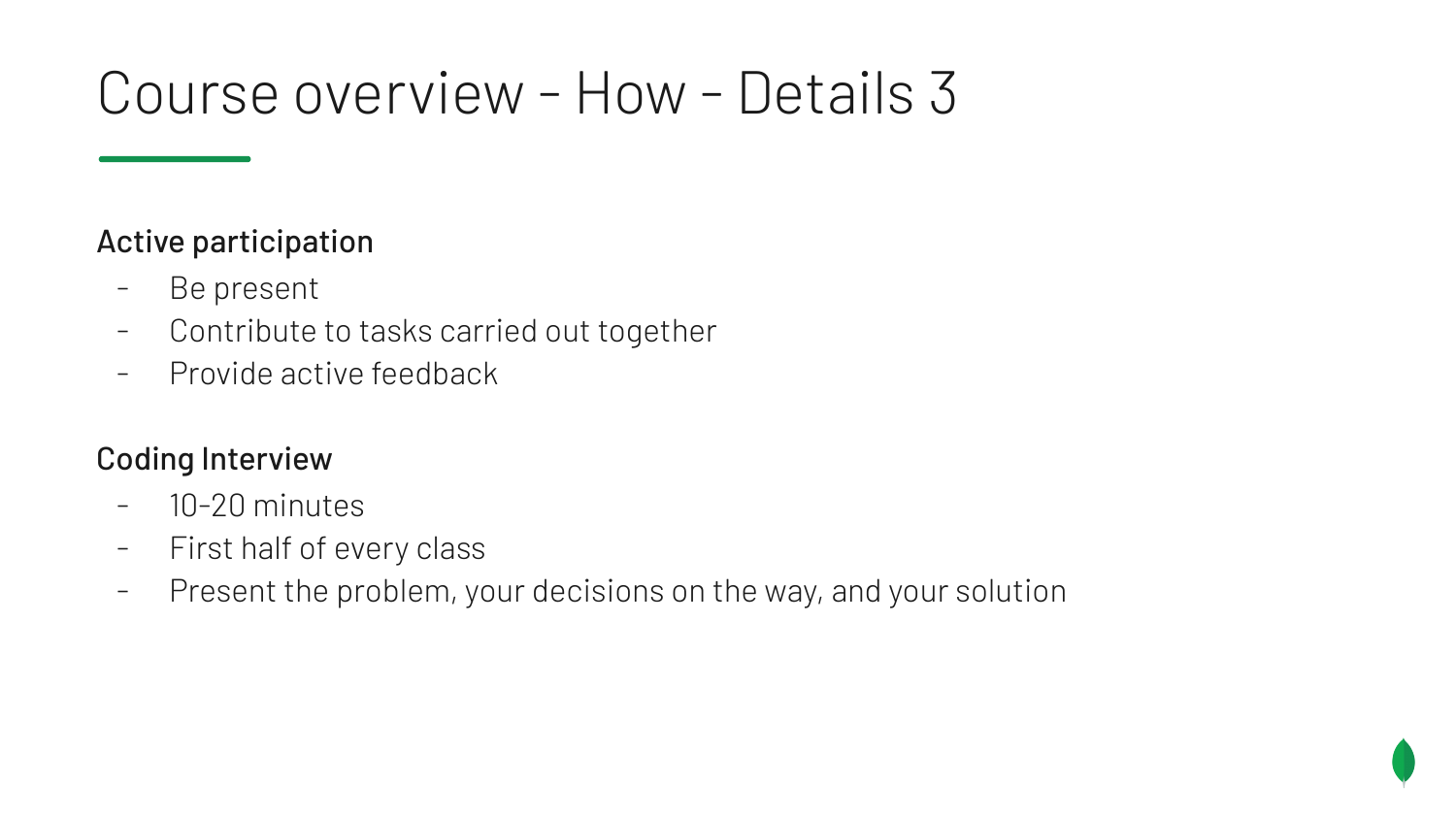

Course overview - How - Details 3
Active participation
Be present
Contribute to tasks carried out together
Provide active feedback

Coding Interview
10-20 minutes
First half of every class
Present the problem, your decisions on the way, and your solution